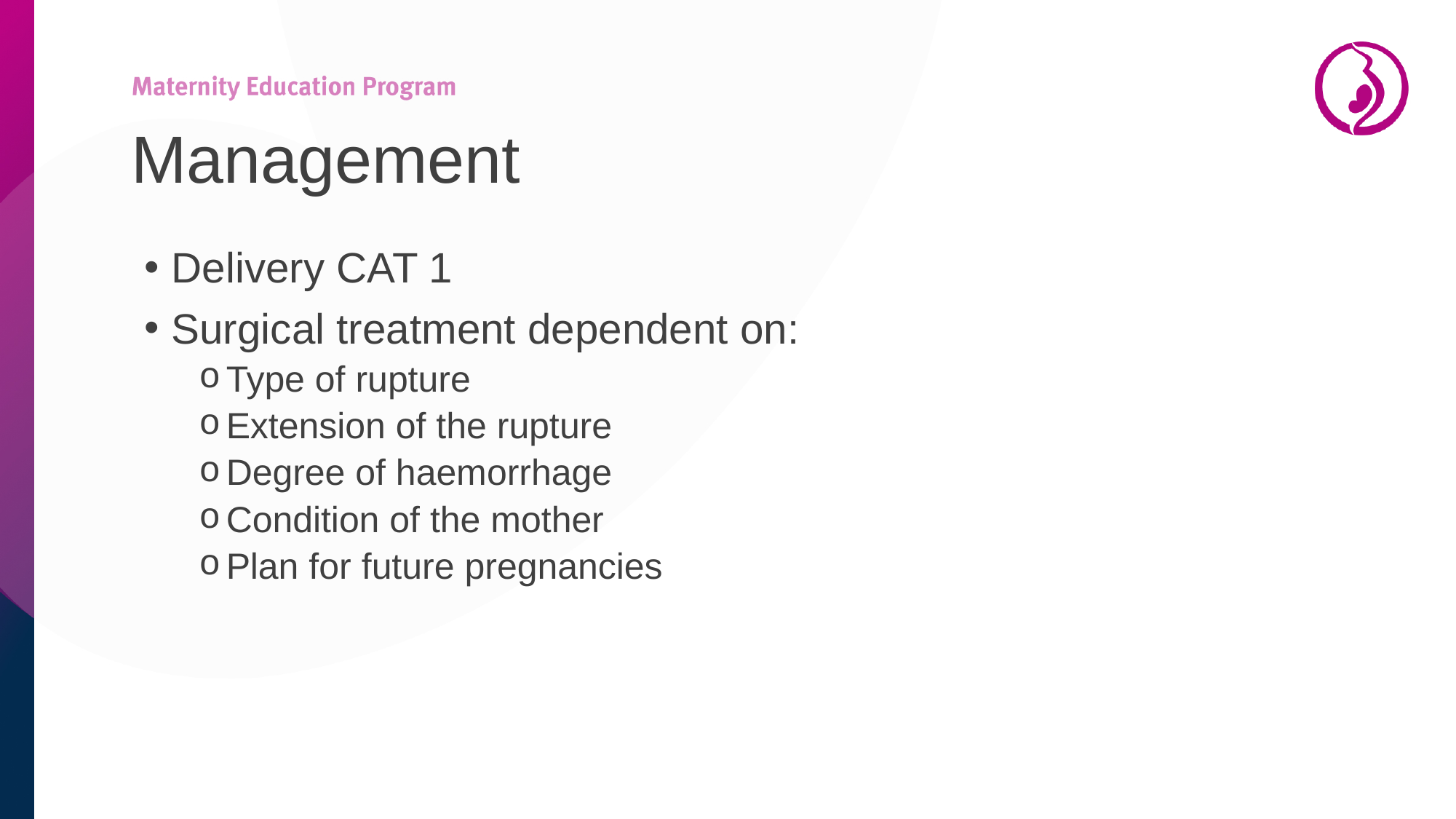

# Management
Delivery CAT 1
Surgical treatment dependent on:
Type of rupture
Extension of the rupture
Degree of haemorrhage
Condition of the mother
Plan for future pregnancies